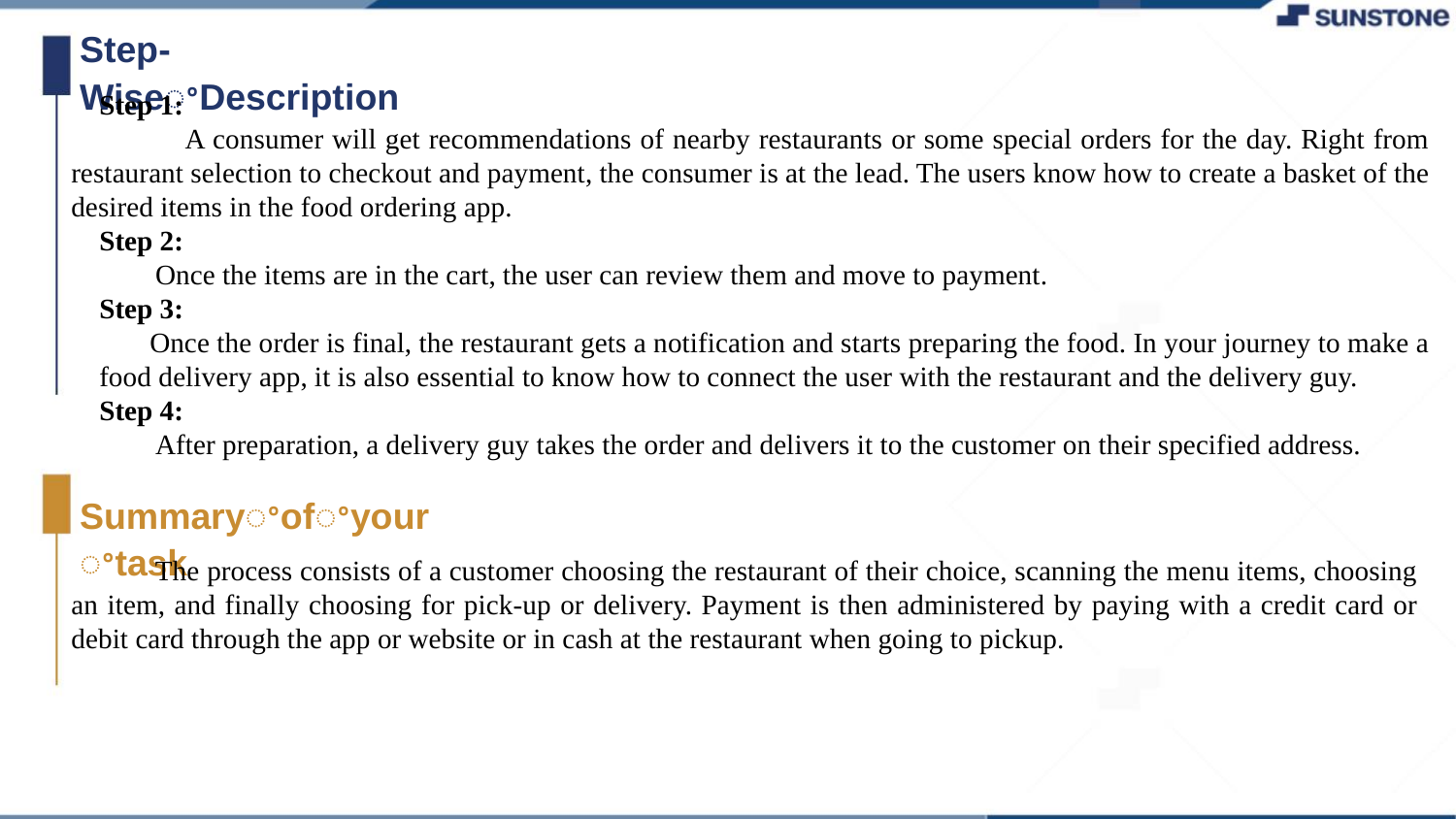

Step-WiseꢀDescription
    Step 1:
             A consumer will get recommendations of nearby restaurants or some special orders for the day. Right from restaurant selection to checkout and payment, the consumer is at the lead. The users know how to create a basket of the desired items in the food ordering app.
    Step 2:
            Once the items are in the cart, the user can review them and move to payment.
    Step 3:
           Once the order is final, the restaurant gets a notification and starts preparing the food. In your journey to make a     food delivery app, it is also essential to know how to connect the user with the restaurant and the delivery guy.
    Step 4:
            After preparation, a delivery guy takes the order and delivers it to the customer on their specified address.
Summaryꢀofꢀyourꢀtask
           The process consists of a customer choosing the restaurant of their choice, scanning the menu items, choosing an item, and finally choosing for pick-up or delivery. Payment is then administered by paying with a credit card or debit card through the app or website or in cash at the restaurant when going to pickup.